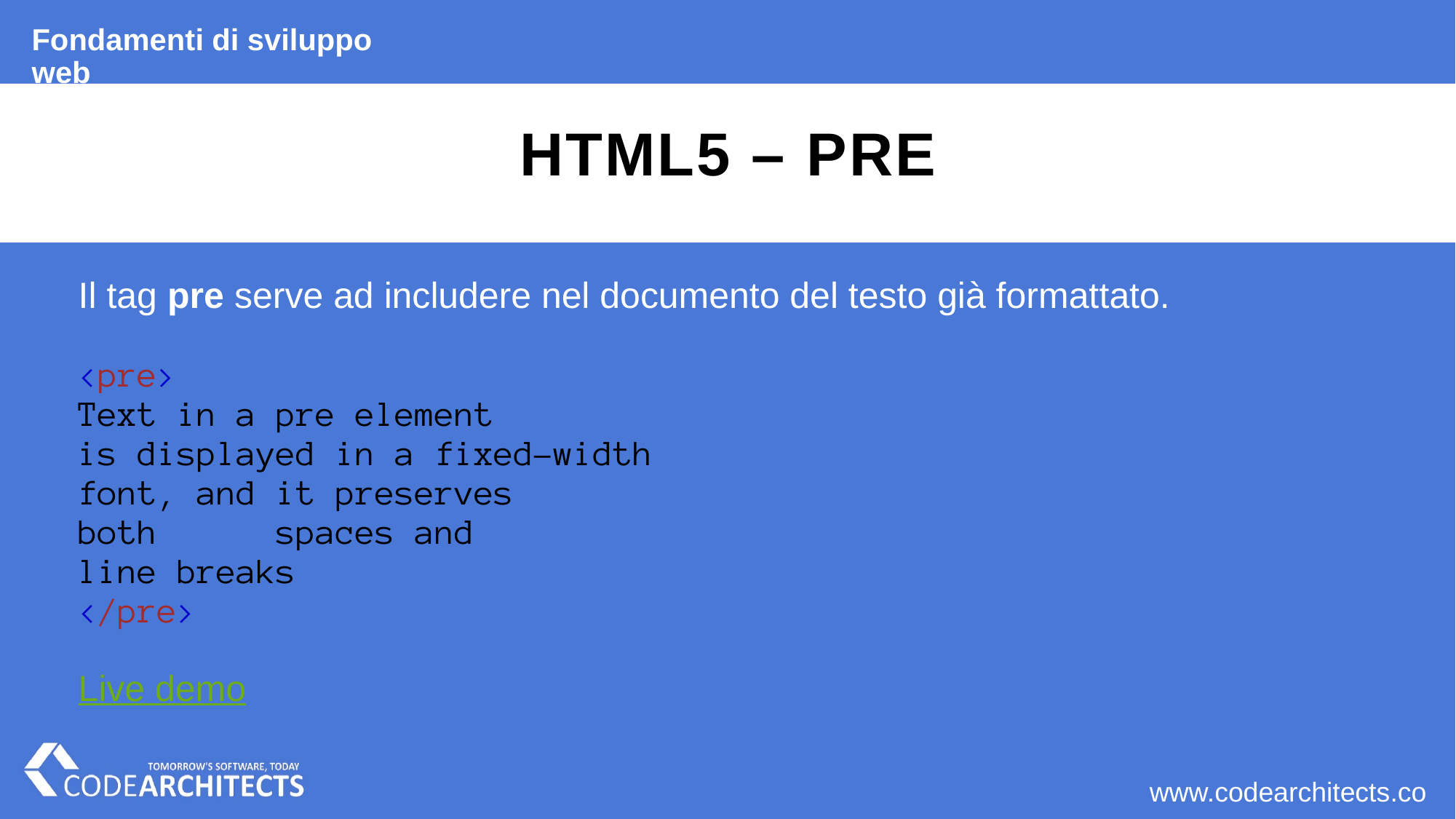

Fondamenti di sviluppo web

# HTML5 – pre

Il tag pre serve ad includere nel documento del testo già formattato.
<pre>
Text in a pre element
is displayed in a fixed-width
font, and it preserves
both      spaces and
line breaks
</pre>
Live demo